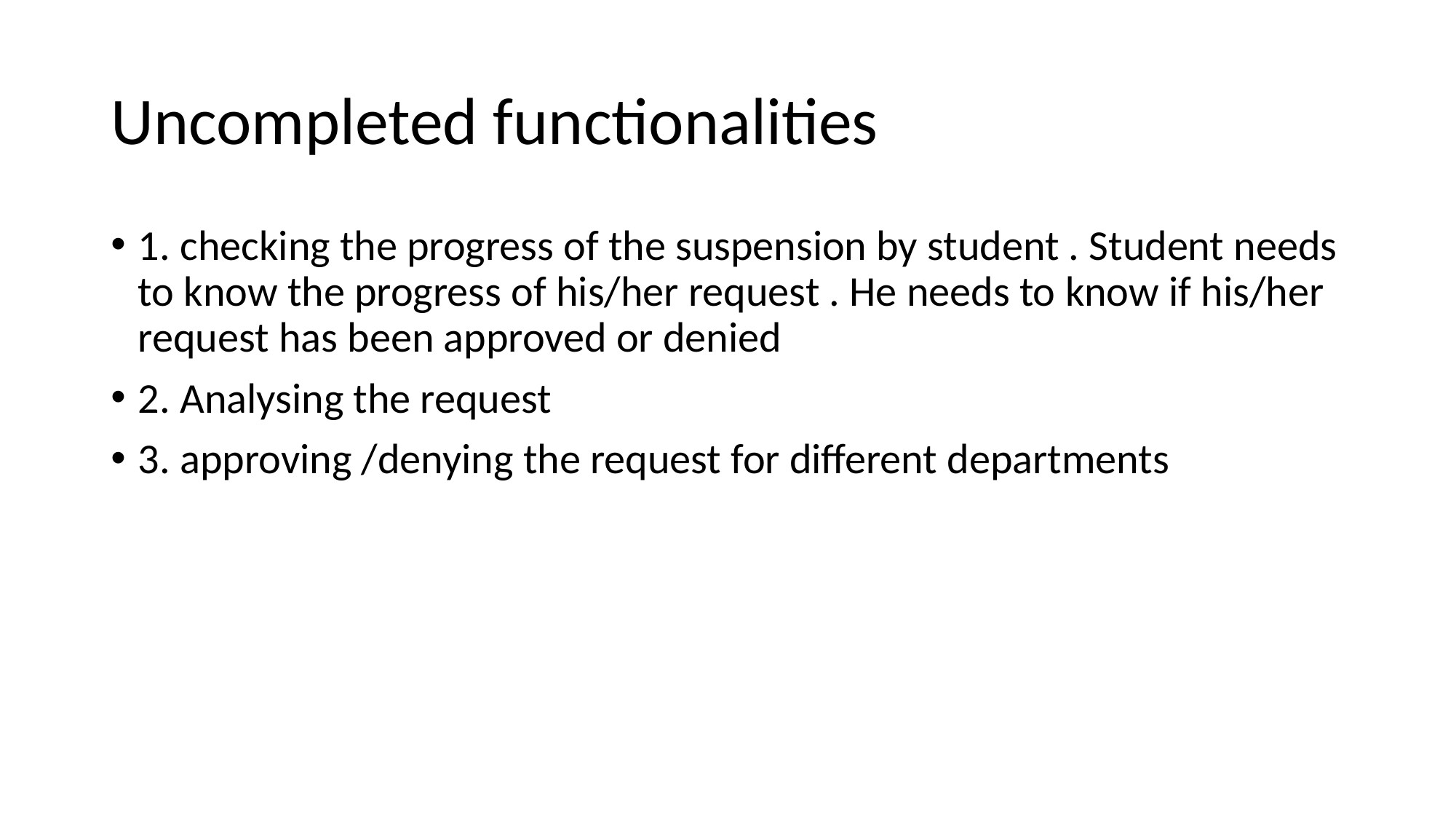

# Uncompleted functionalities
1. checking the progress of the suspension by student . Student needs to know the progress of his/her request . He needs to know if his/her request has been approved or denied
2. Analysing the request
3. approving /denying the request for different departments